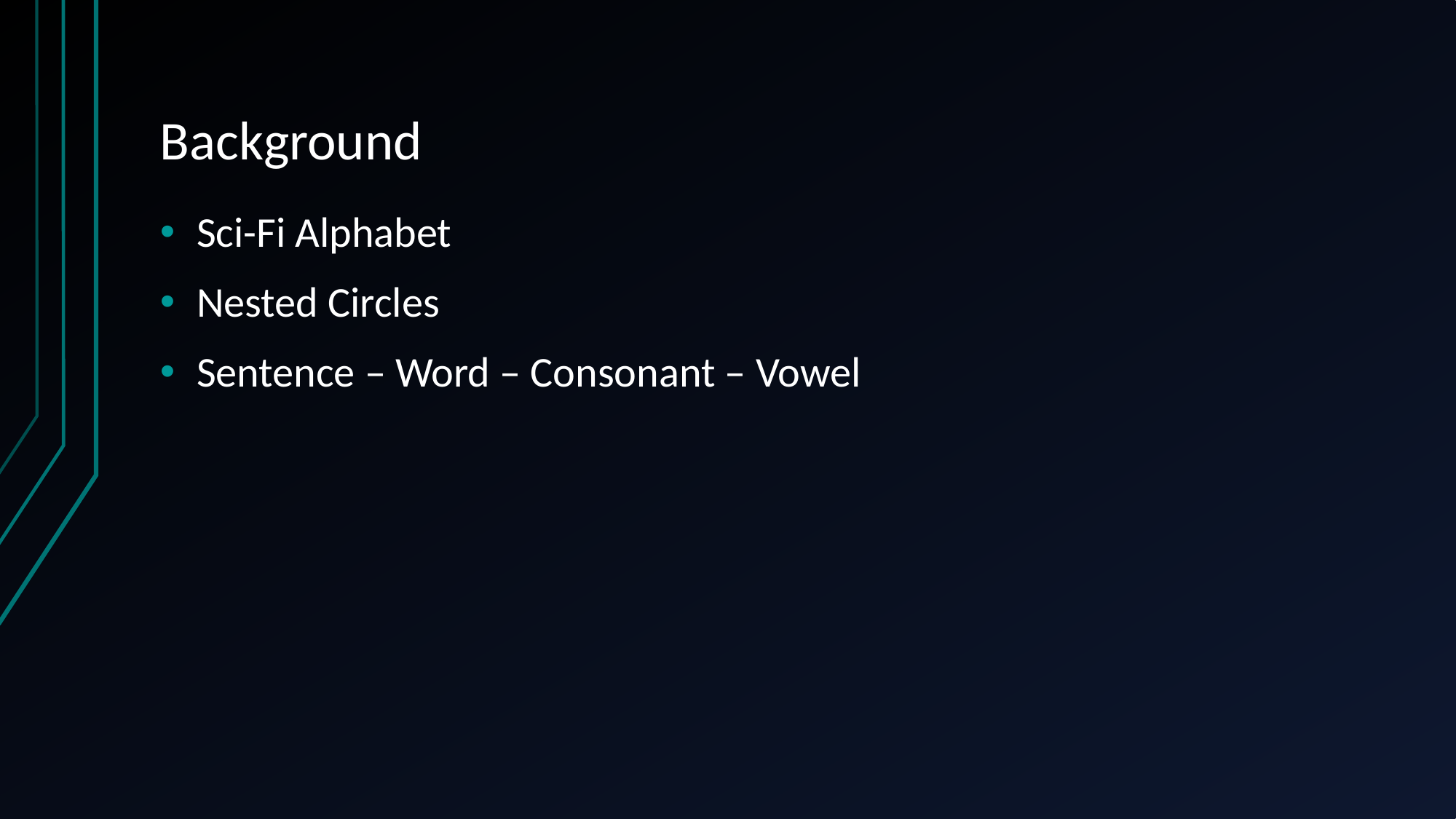

# Background
Sci-Fi Alphabet
Nested Circles
Sentence – Word – Consonant – Vowel